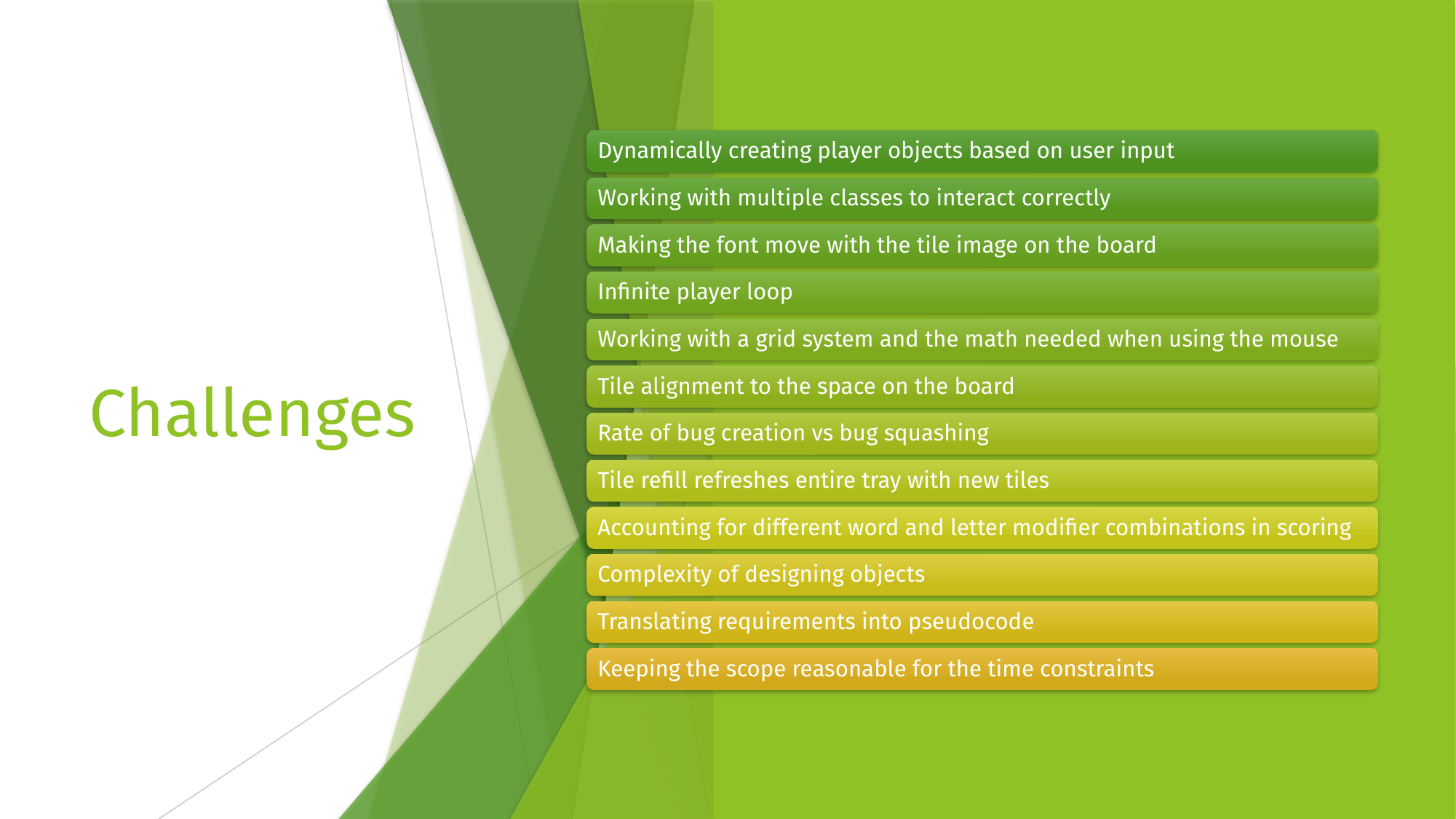

Dynamically creating player objects based on user input
Working with multiple classes to interact correctly
Making the font move with the tile image on the board
Infinite player loop
Working with a grid system and the math needed when using the mouse
Tile alignment to the space on the board
Rate of bug creation vs bug squashing
Tile refill refreshes entire tray with new tiles
Accounting for different word and letter modifier combinations in scoring
Complexity of designing objects
Translating requirements into pseudocode
Keeping the scope reasonable for the time constraints
# Challenges